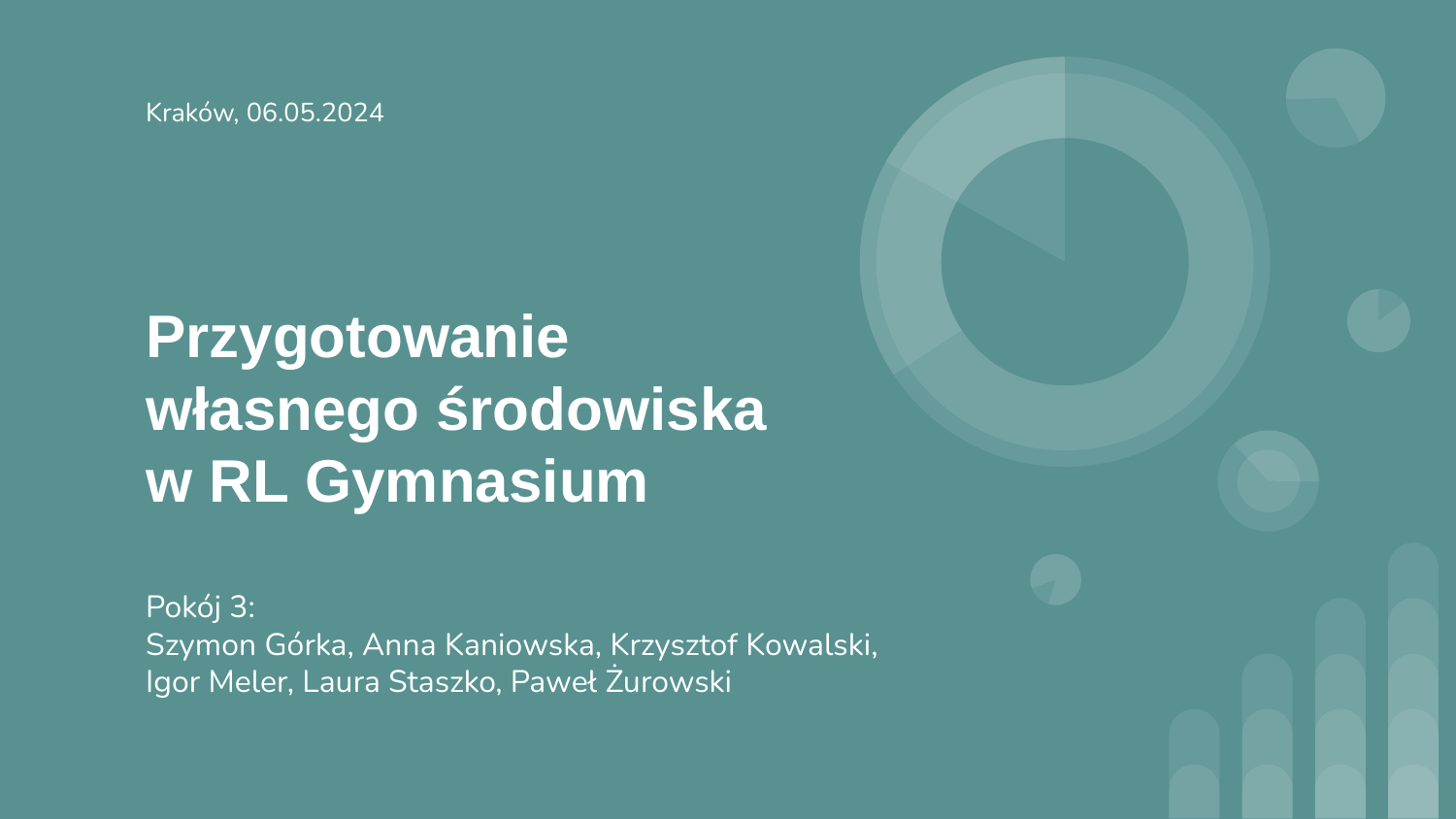

Kraków, 06.05.2024
# Przygotowanie własnego środowiska w RL Gymnasium
Pokój 3:
Szymon Górka, Anna Kaniowska, Krzysztof Kowalski, Igor Meler, Laura Staszko, Paweł Żurowski